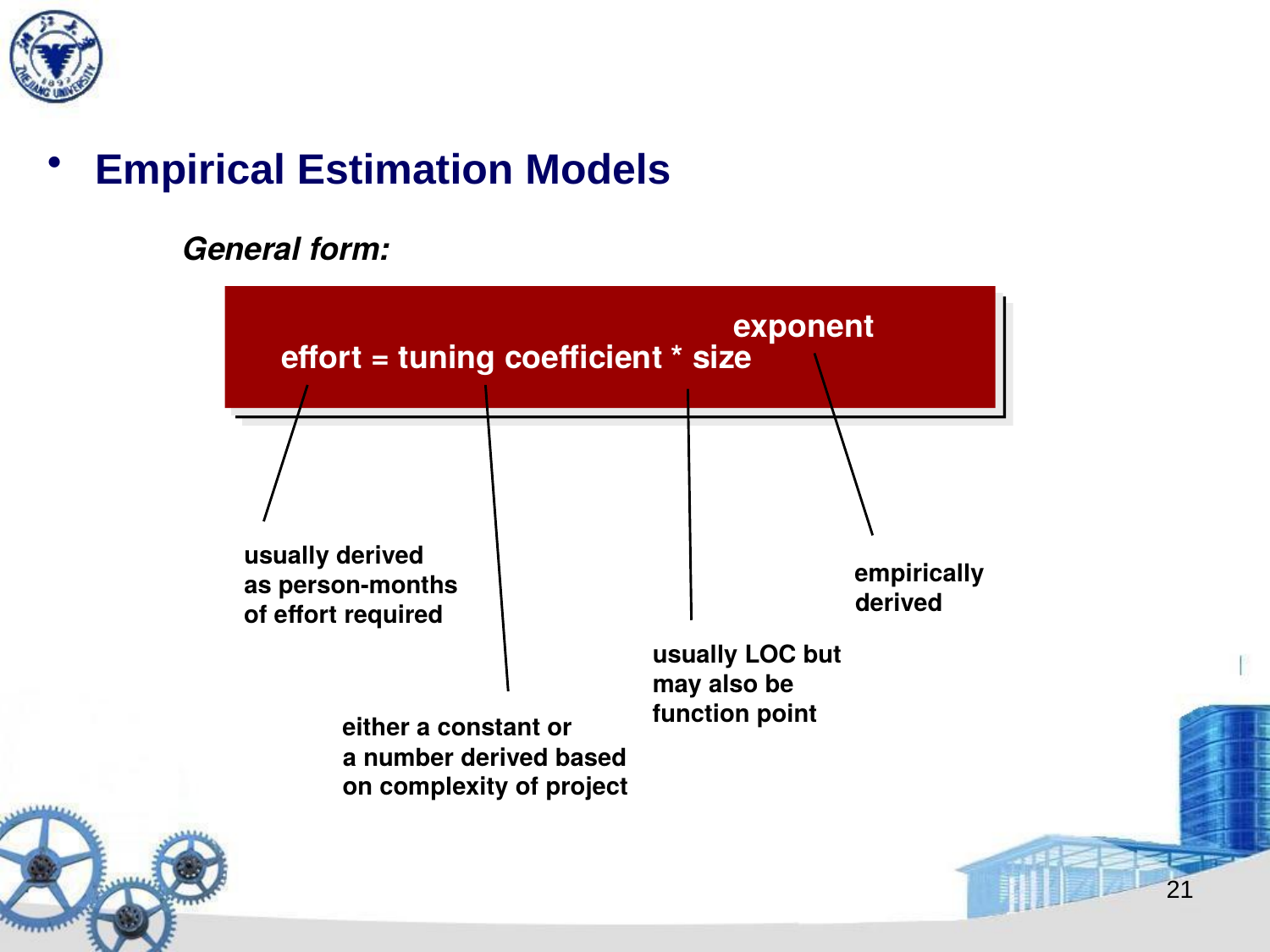

Empirical Estimation Models
General form:

exponent
effort = tuning coefficient * size

usually derived
empirically
as person-months
derived
of effort required
usually LOC but
may also be
function point
either a constant or
a number derived based
on complexity of project
21